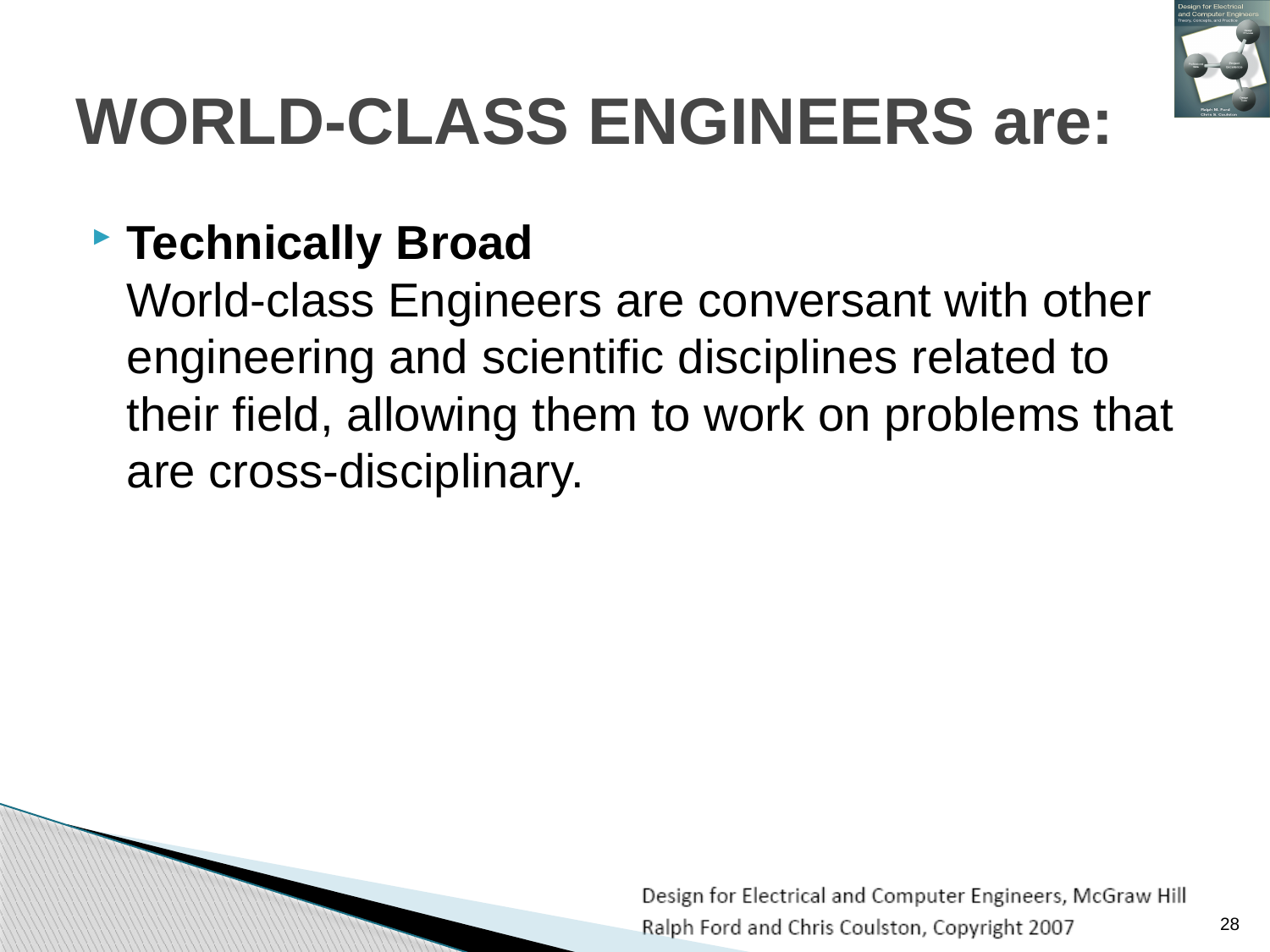

# WORLD-CLASS ENGINEERS are:
Technically Broad
World-class Engineers are conversant with other engineering and scientific disciplines related to their field, allowing them to work on problems that are cross-disciplinary.
28